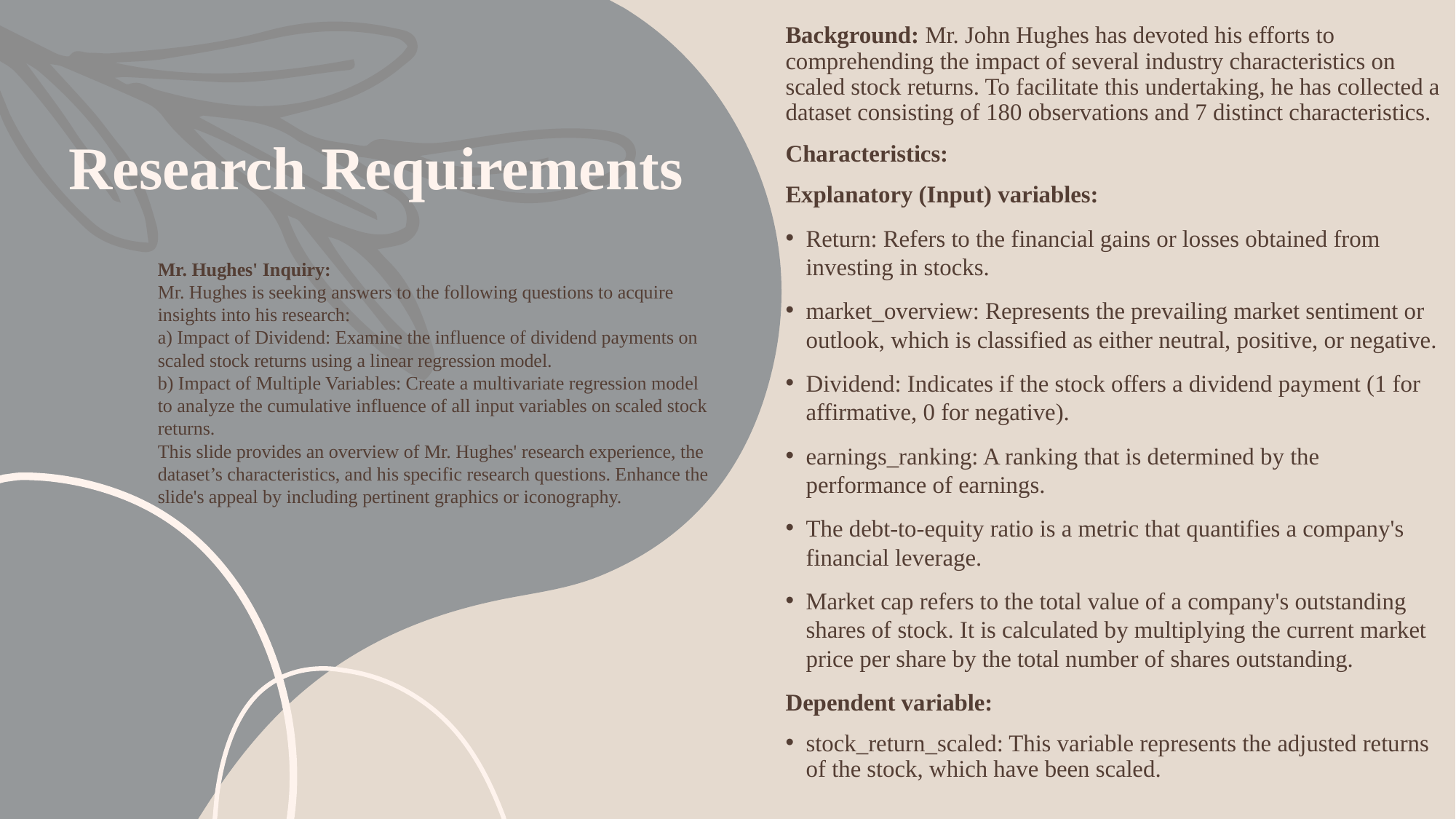

Background: Mr. John Hughes has devoted his efforts to comprehending the impact of several industry characteristics on scaled stock returns. To facilitate this undertaking, he has collected a dataset consisting of 180 observations and 7 distinct characteristics.
Characteristics:
Explanatory (Input) variables:
Return: Refers to the financial gains or losses obtained from investing in stocks.
market_overview: Represents the prevailing market sentiment or outlook, which is classified as either neutral, positive, or negative.
Dividend: Indicates if the stock offers a dividend payment (1 for affirmative, 0 for negative).
earnings_ranking: A ranking that is determined by the performance of earnings.
The debt-to-equity ratio is a metric that quantifies a company's financial leverage.
Market cap refers to the total value of a company's outstanding shares of stock. It is calculated by multiplying the current market price per share by the total number of shares outstanding.
Dependent variable:
stock_return_scaled: This variable represents the adjusted returns of the stock, which have been scaled.

# Research Requirements
Mr. Hughes' Inquiry:
Mr. Hughes is seeking answers to the following questions to acquire insights into his research:
a) Impact of Dividend: Examine the influence of dividend payments on scaled stock returns using a linear regression model.
b) Impact of Multiple Variables: Create a multivariate regression model to analyze the cumulative influence of all input variables on scaled stock returns.
This slide provides an overview of Mr. Hughes' research experience, the dataset’s characteristics, and his specific research questions. Enhance the slide's appeal by including pertinent graphics or iconography.